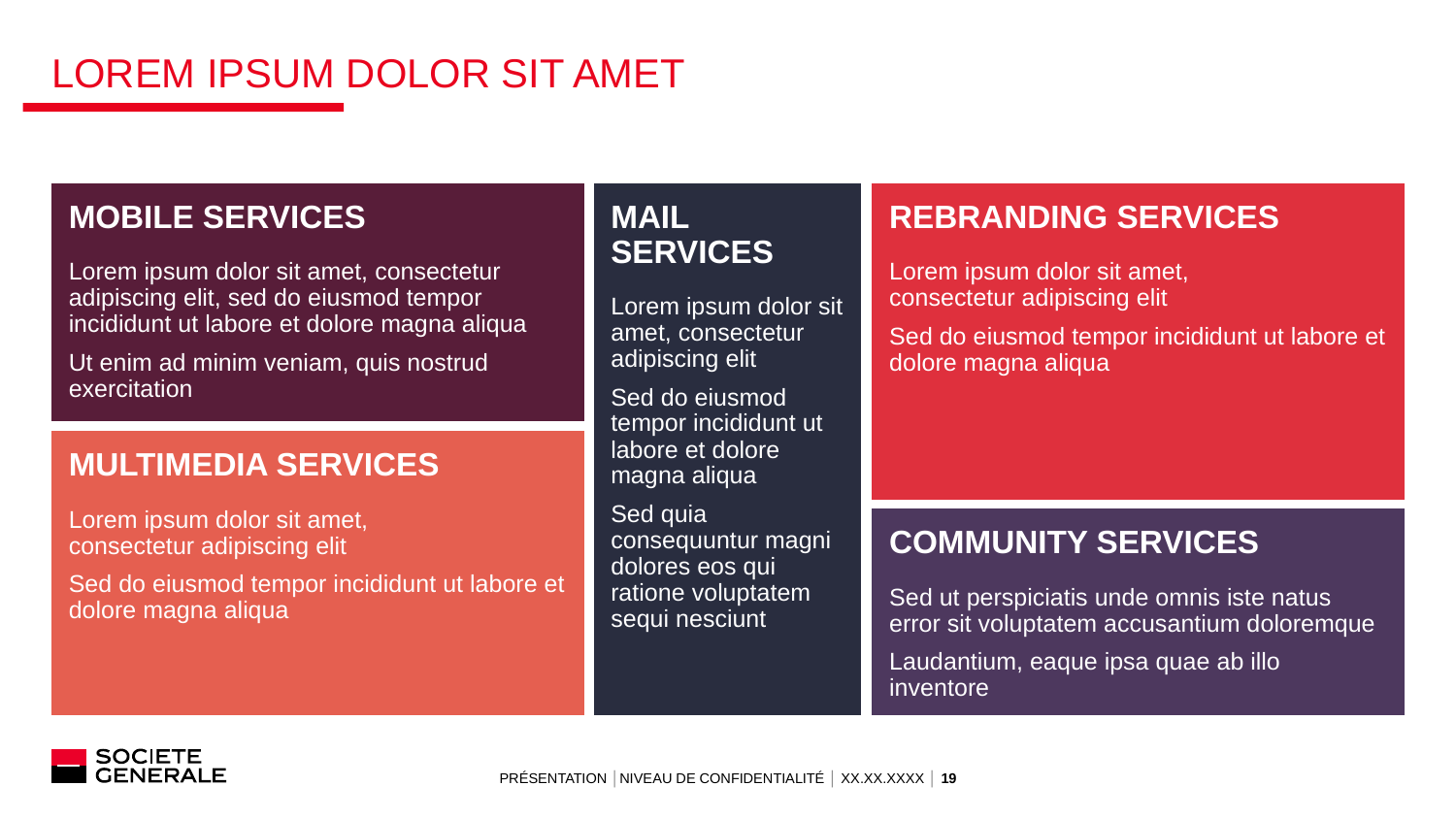

# Lorem ipsum dolor sit amet
MOBILE SERVICES
Lorem ipsum dolor sit amet, consectetur adipiscing elit, sed do eiusmod tempor incididunt ut labore et dolore magna aliqua
Ut enim ad minim veniam, quis nostrud exercitation
MAIL SERVICES
Lorem ipsum dolor sit amet, consectetur adipiscing elit
Sed do eiusmod tempor incididunt ut labore et dolore magna aliqua
Sed quia consequuntur magni dolores eos qui ratione voluptatem sequi nesciunt
REBRANDING SERVICES
Lorem ipsum dolor sit amet,
consectetur adipiscing elit
Sed do eiusmod tempor incididunt ut labore et dolore magna aliqua
MULTIMEDIA SERVICES
Lorem ipsum dolor sit amet,
consectetur adipiscing elit
Sed do eiusmod tempor incididunt ut labore et dolore magna aliqua
COMMUNITY SERVICES
Sed ut perspiciatis unde omnis iste natus error sit voluptatem accusantium doloremque
Laudantium, eaque ipsa quae ab illo inventore